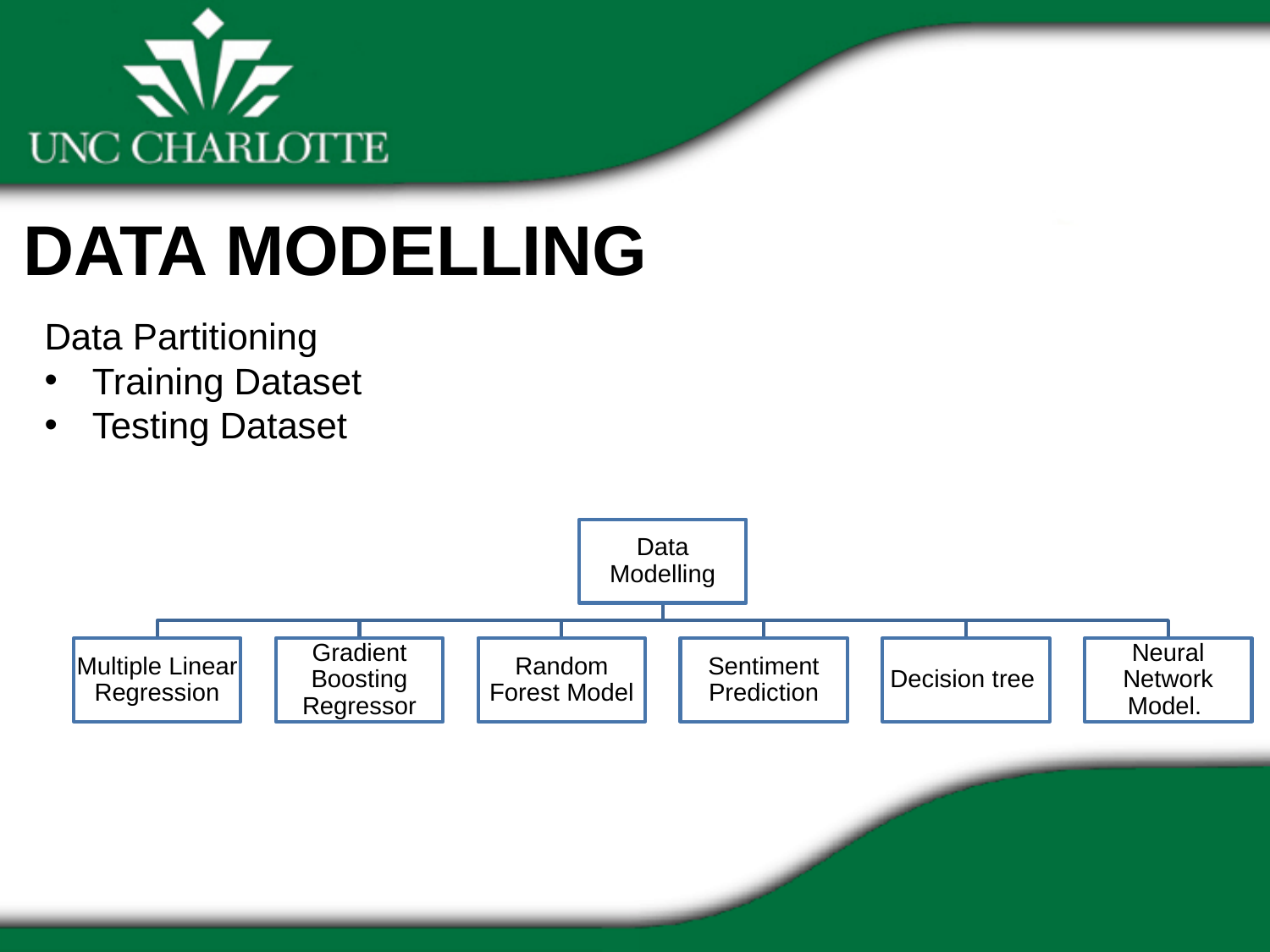

Data Modelling
Data Partitioning
Training Dataset
Testing Dataset

Data Modelling
Multiple Linear Regression
Gradient Boosting Regressor
Random Forest Model
Sentiment Prediction
Decision tree
Neural Network Model.